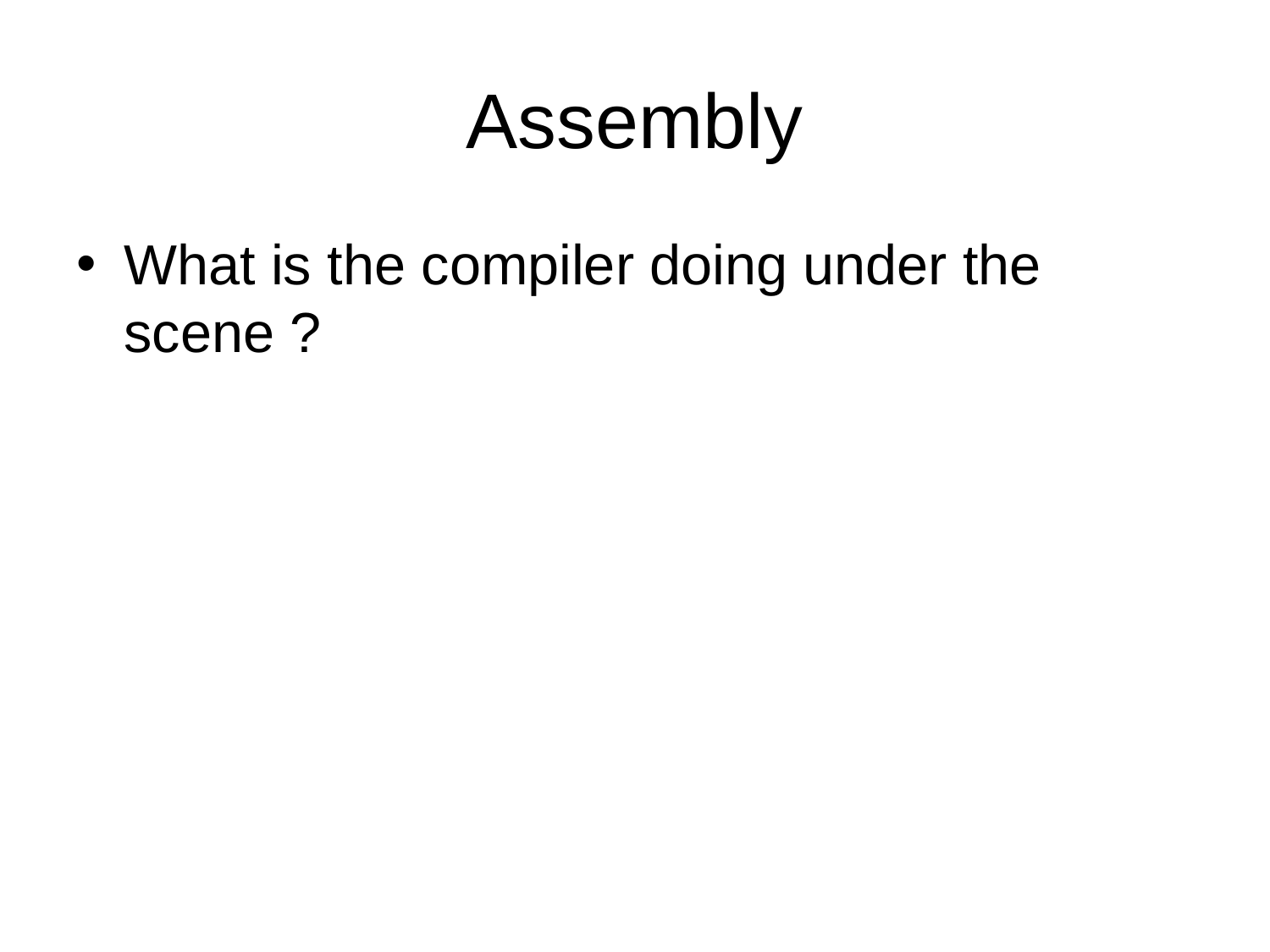

# Assembly
What is the compiler doing under the scene ?